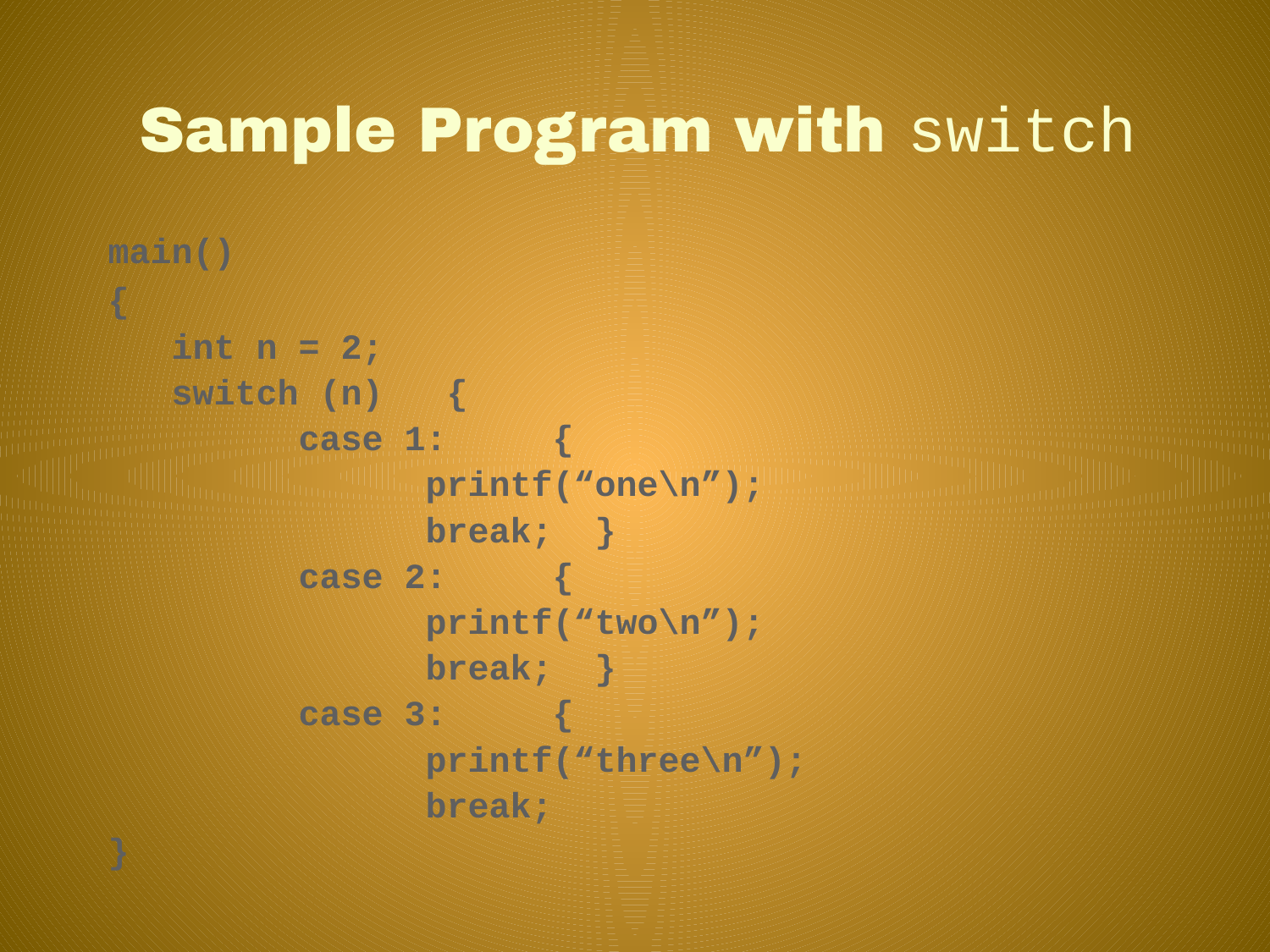

# Sample Program with switch
main()
{
	int n = 2;
	switch (n)   {
		case 1:	{
			printf(“one\n”);
			break;  }
		case 2:	{
			printf(“two\n”);
			break;  }
		case 3:	{
			printf(“three\n”);
			break;
}